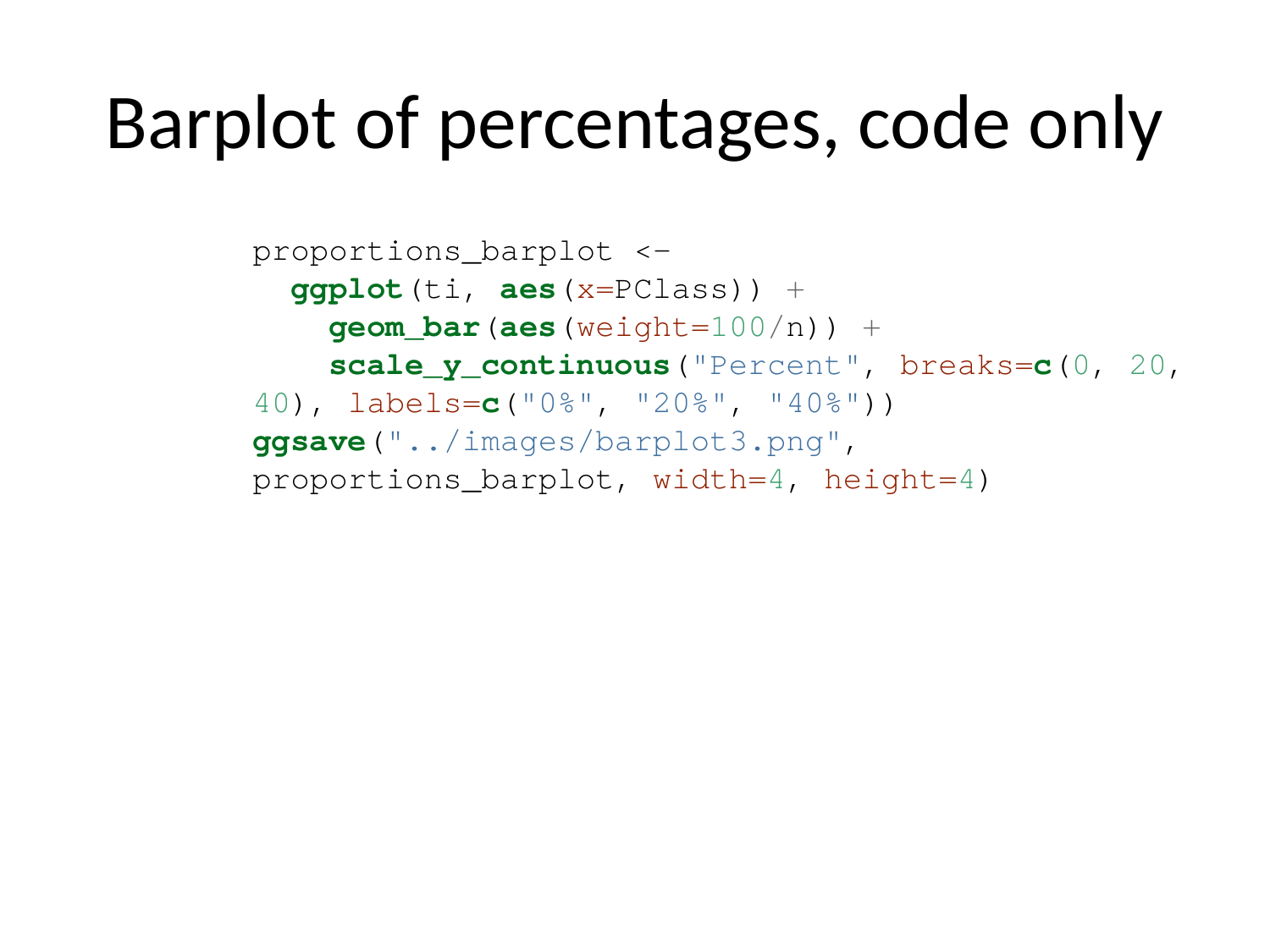

# Barplot of percentages, code only
proportions_barplot <-
  ggplot(ti, aes(x=PClass)) +
    geom_bar(aes(weight=100/n)) +
    scale_y_continuous("Percent", breaks=c(0, 20, 40), labels=c("0%", "20%", "40%"))
ggsave("../images/barplot3.png", proportions_barplot, width=4, height=4)